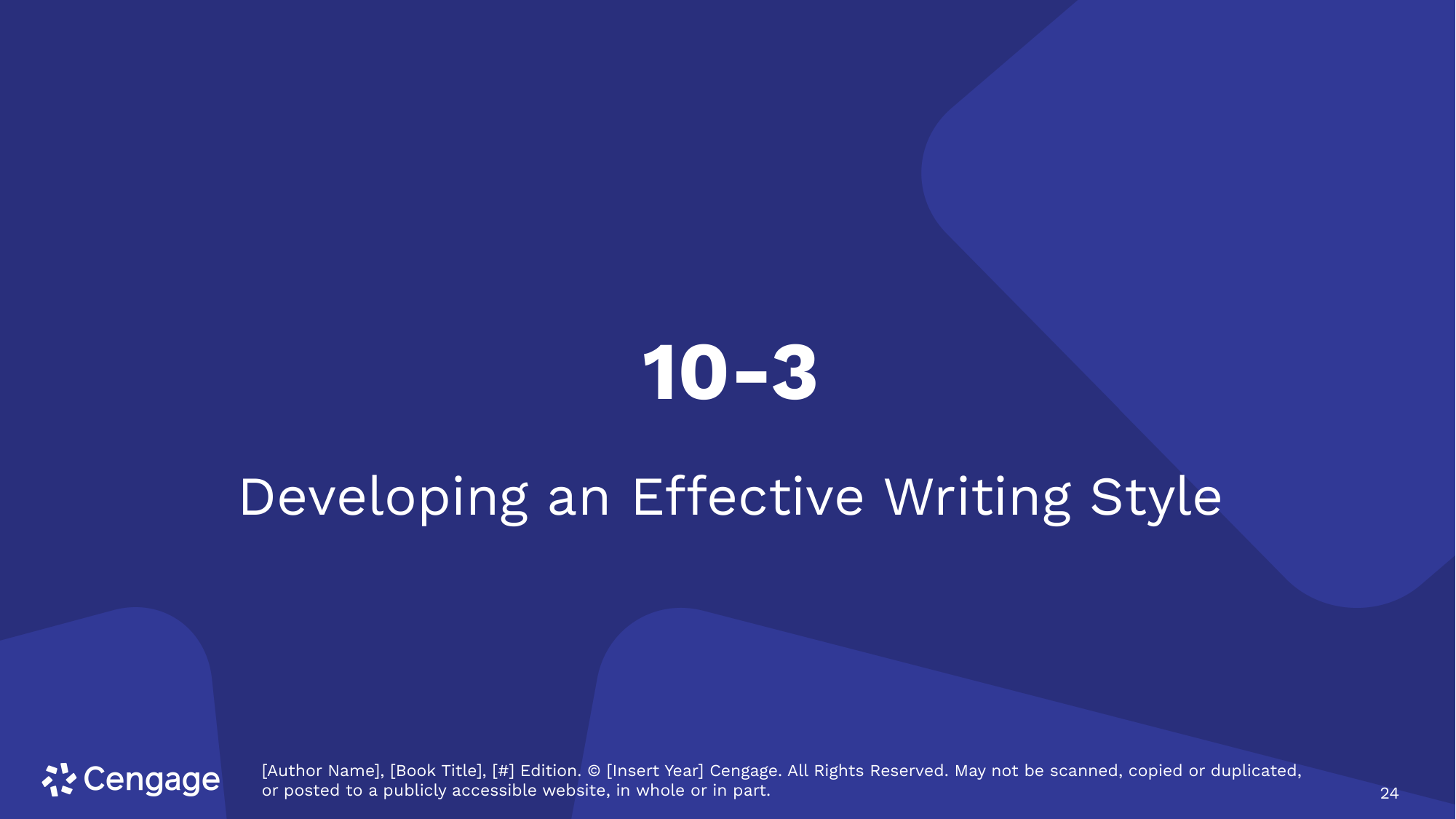

# 10-3
Developing an Effective Writing Style